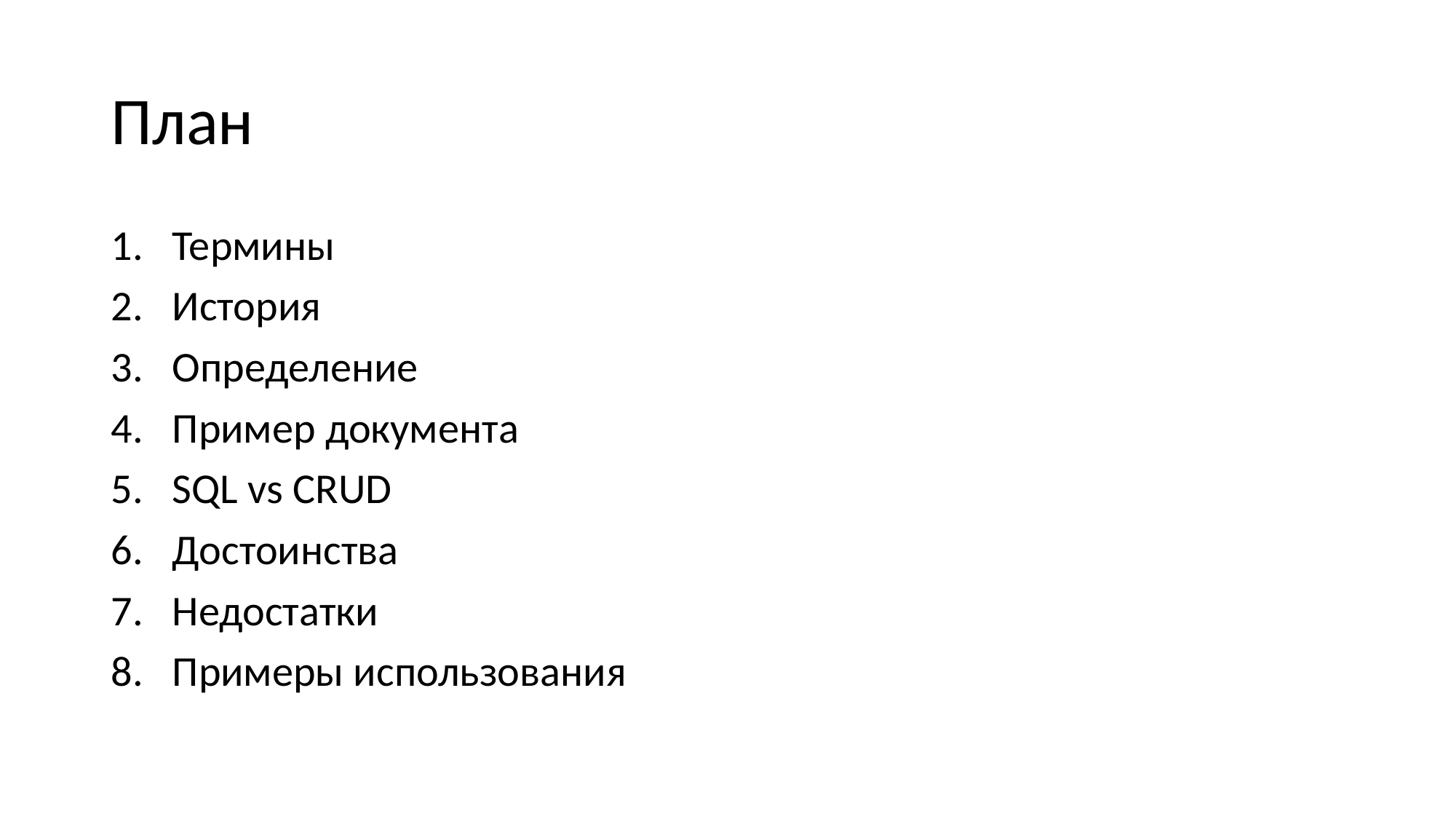

# План
Термины
История
Определение
Пример документа
SQL vs CRUD
Достоинства
Недостатки
Примеры использования